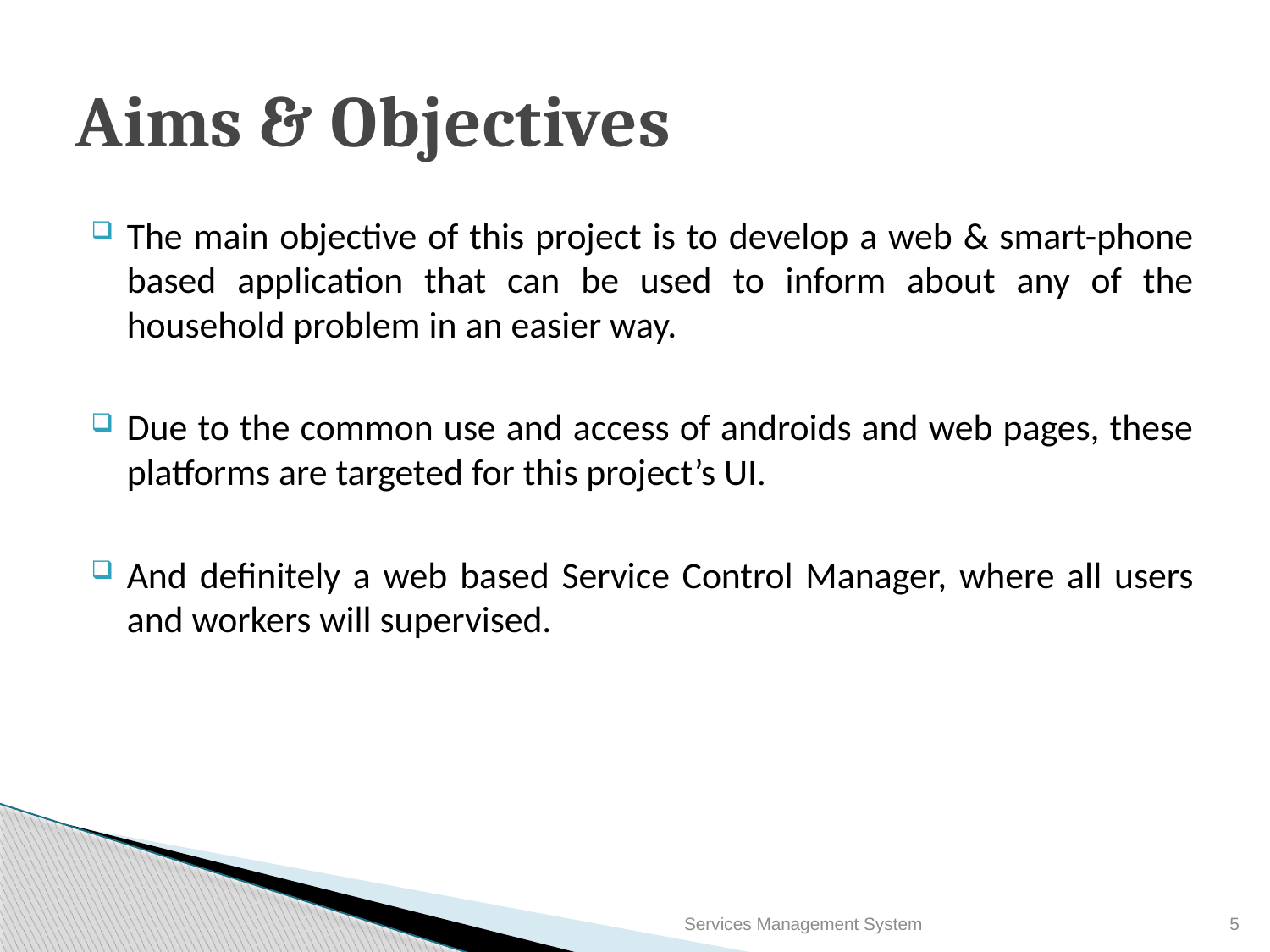

# Aims & Objectives
The main objective of this project is to develop a web & smart-phone based application that can be used to inform about any of the household problem in an easier way.

Due to the common use and access of androids and web pages, these platforms are targeted for this project’s UI.

And definitely a web based Service Control Manager, where all users and workers will supervised.
Services Management System
5